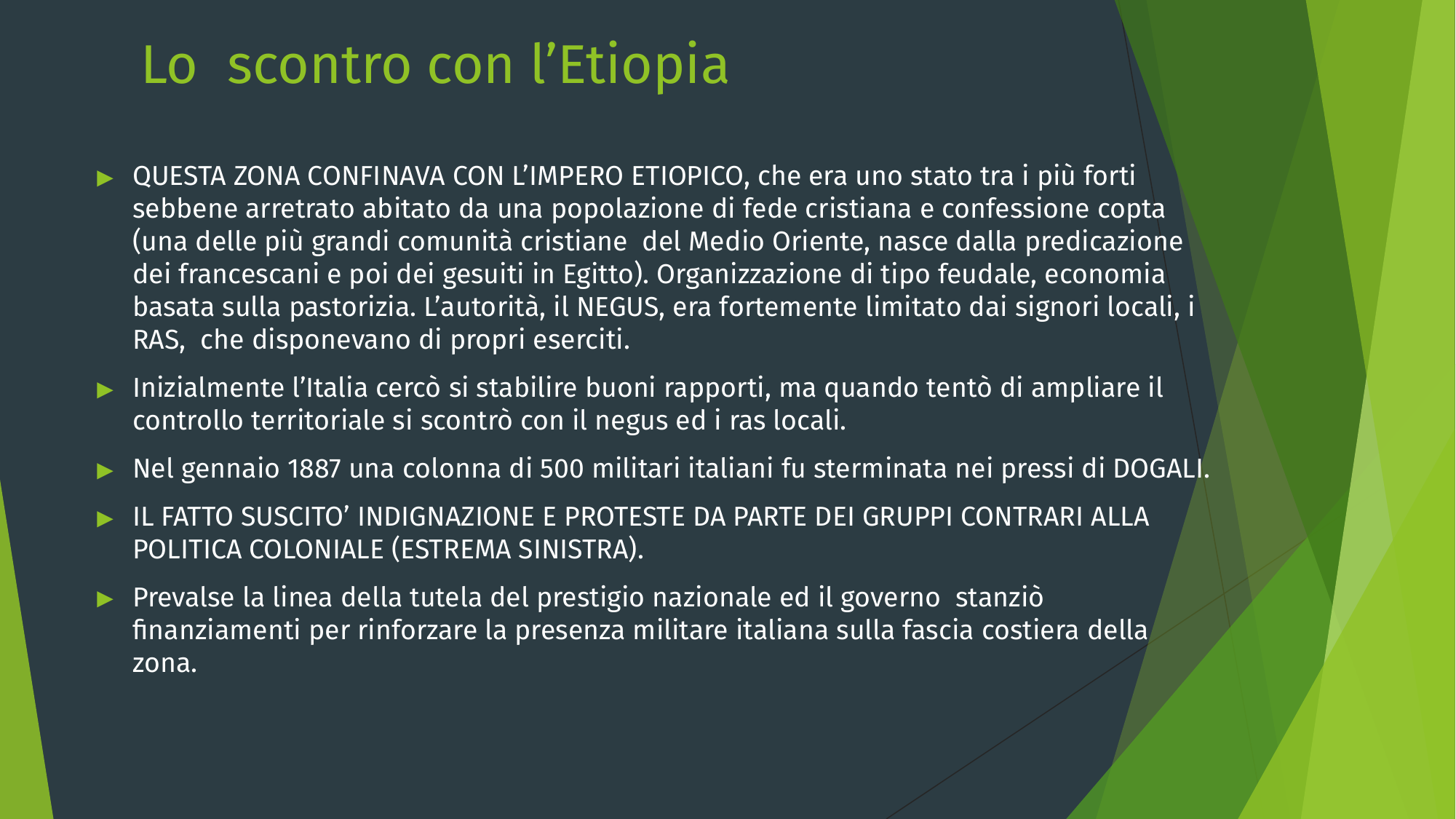

# Lo  scontro con l’Etiopia
QUESTA ZONA CONFINAVA CON L’IMPERO ETIOPICO, che era uno stato tra i più forti sebbene arretrato abitato da una popolazione di fede cristiana e confessione copta (una delle più grandi comunità cristiane  del Medio Oriente, nasce dalla predicazione dei francescani e poi dei gesuiti in Egitto). Organizzazione di tipo feudale, economia basata sulla pastorizia. L’autorità, il NEGUS, era fortemente limitato dai signori locali, i RAS,  che disponevano di propri eserciti.
Inizialmente l’Italia cercò si stabilire buoni rapporti, ma quando tentò di ampliare il controllo territoriale si scontrò con il negus ed i ras locali.
Nel gennaio 1887 una colonna di 500 militari italiani fu sterminata nei pressi di DOGALI.
IL FATTO SUSCITO’ INDIGNAZIONE E PROTESTE DA PARTE DEI GRUPPI CONTRARI ALLA POLITICA COLONIALE (ESTREMA SINISTRA).
Prevalse la linea della tutela del prestigio nazionale ed il governo  stanziò finanziamenti per rinforzare la presenza militare italiana sulla fascia costiera della zona.